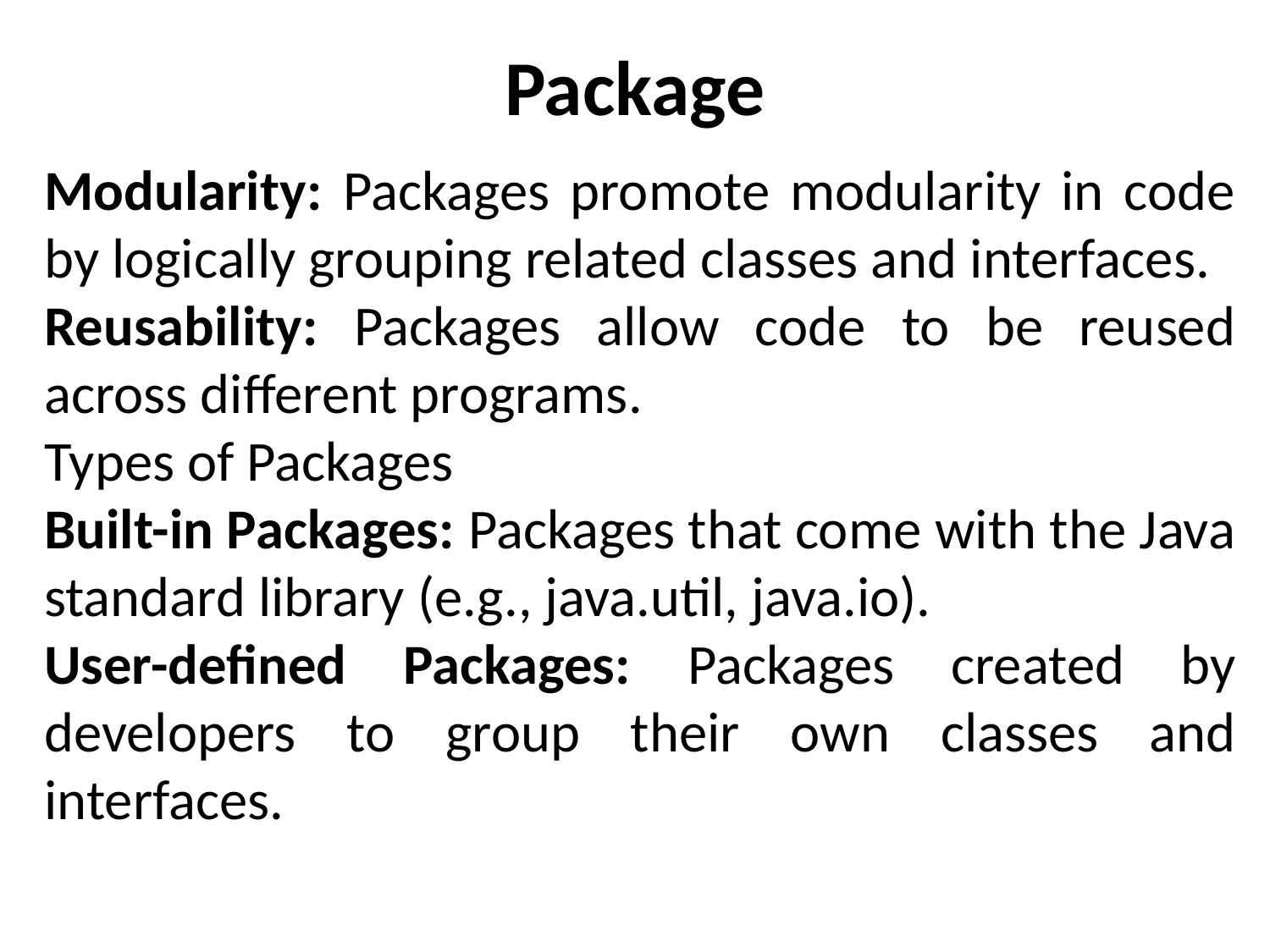

# Package
Modularity: Packages promote modularity in code by logically grouping related classes and interfaces.
Reusability: Packages allow code to be reused across different programs.
Types of Packages
Built-in Packages: Packages that come with the Java standard library (e.g., java.util, java.io).
User-defined Packages: Packages created by developers to group their own classes and interfaces.